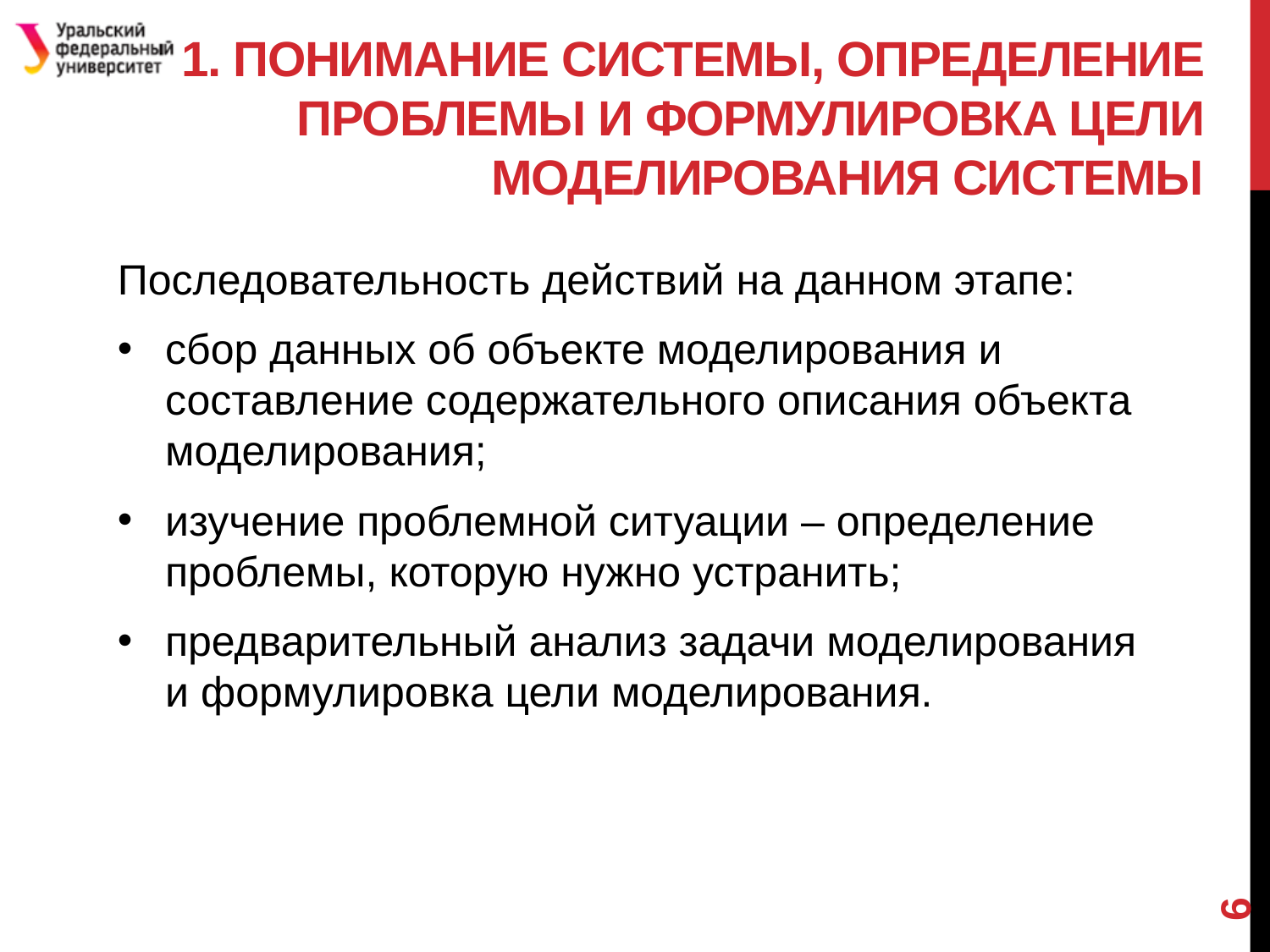

# 1. Понимание системы, определение проблемы и формулировка цели моделирования системы
Последовательность действий на данном этапе:
сбор данных об объекте моделирования и составление содержательного описания объекта моделирования;
изучение проблемной ситуации – определение проблемы, которую нужно устранить;
предварительный анализ задачи моделирования и формулировка цели моделирования.
6